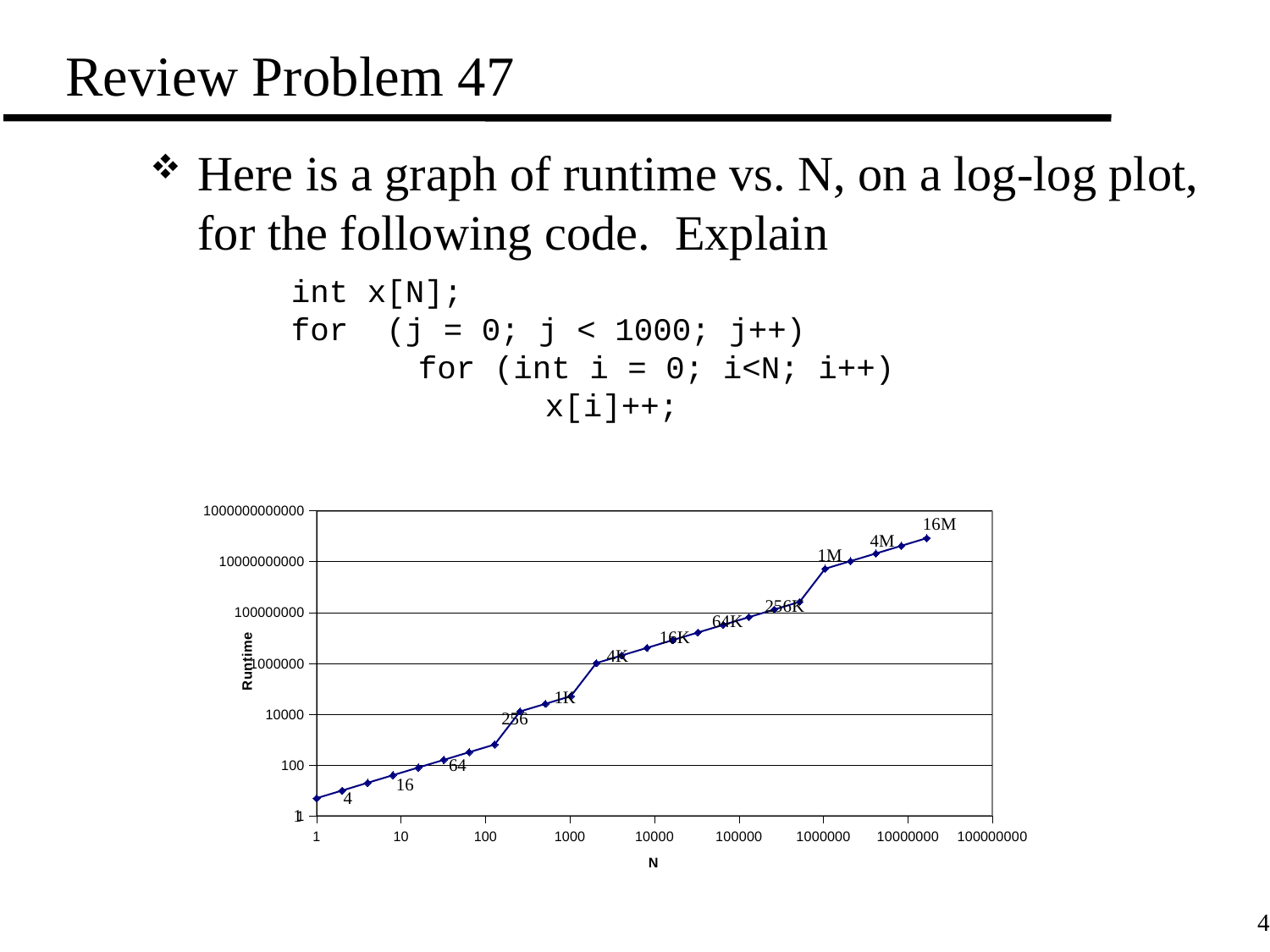

# Review Problem 47
Here is a graph of runtime vs. N, on a log-log plot, for the following code.  Explain
int x[N];
for  (j = 0; j < 1000; j++)
	for (int i = 0; i<N; i++)
		x[i]++;

### Chart

| Category | Time |
|---|---|
16M
4M
1M
256K
64K
16K
4K
1K
256
64
16
4
1